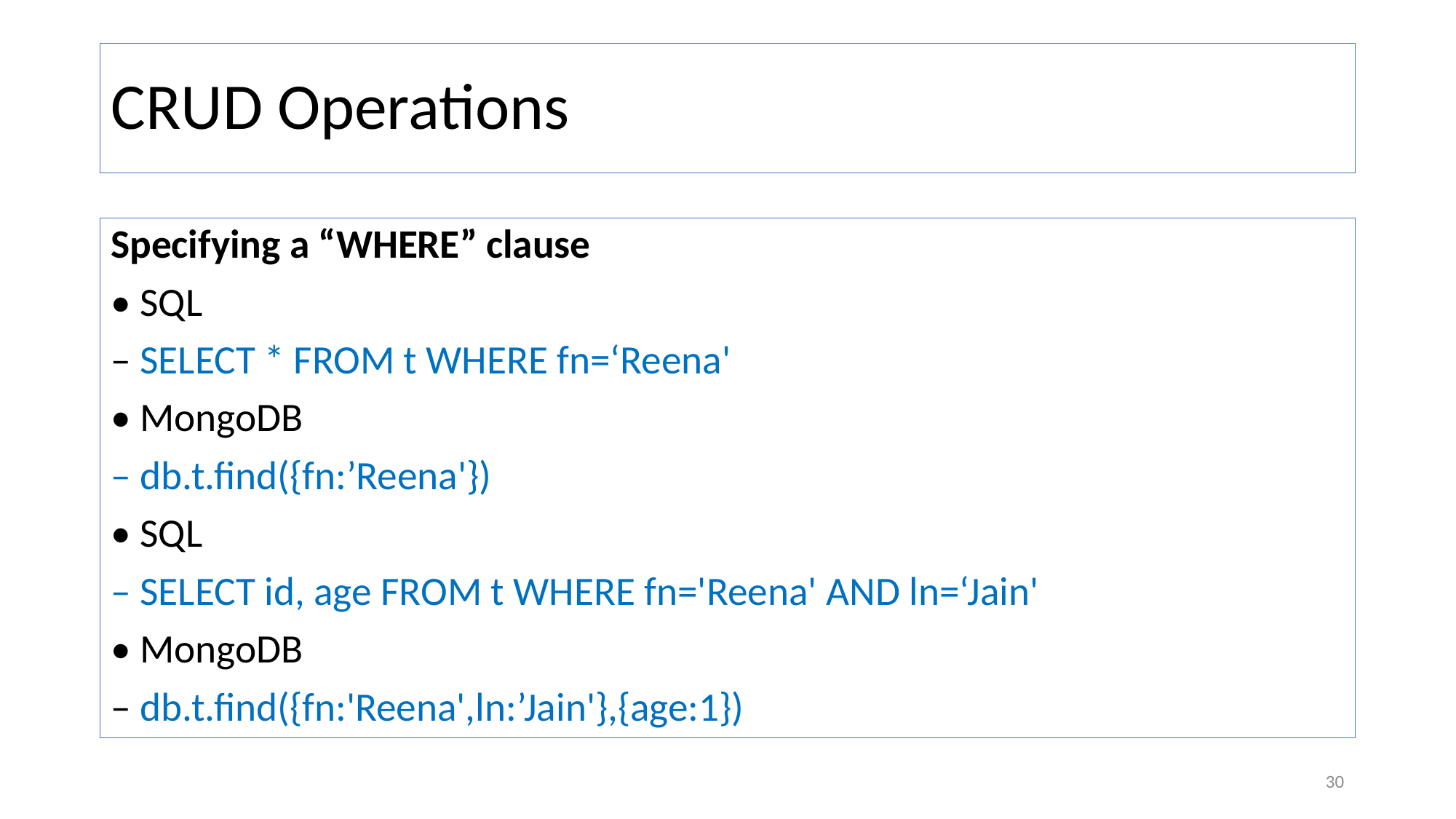

# CRUD Operations
Specifying a “WHERE” clause
• SQL
– SELECT * FROM t WHERE fn=‘Reena'
• MongoDB
– db.t.find({fn:’Reena'})
• SQL
– SELECT id, age FROM t WHERE fn='Reena' AND ln=‘Jain'
• MongoDB
– db.t.find({fn:'Reena',ln:’Jain'},{age:1})
30